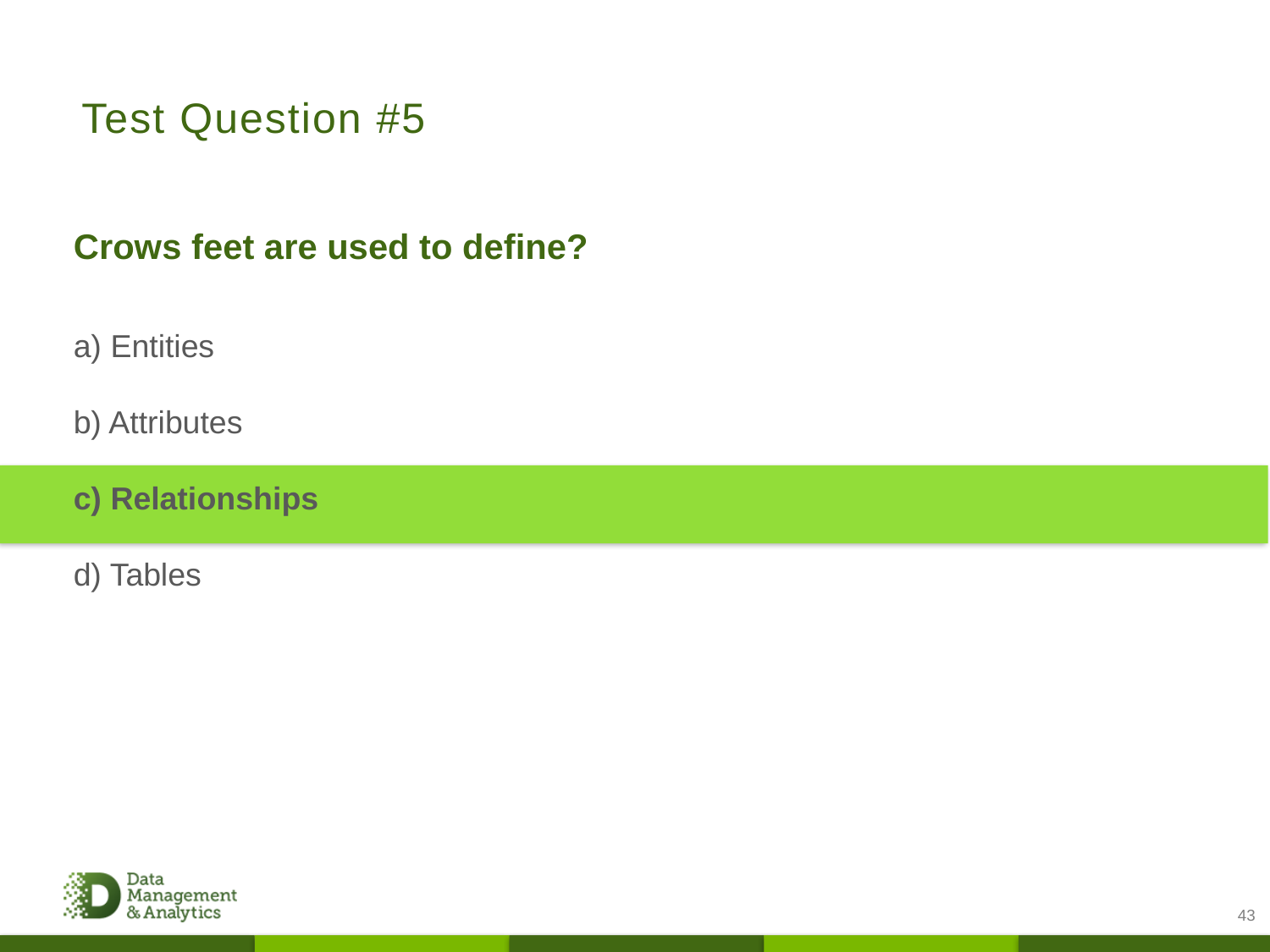

# Test Question #5
Crows feet are used to define?
a) Entities

b) Attributes

c) Relationships

d) Tables

43